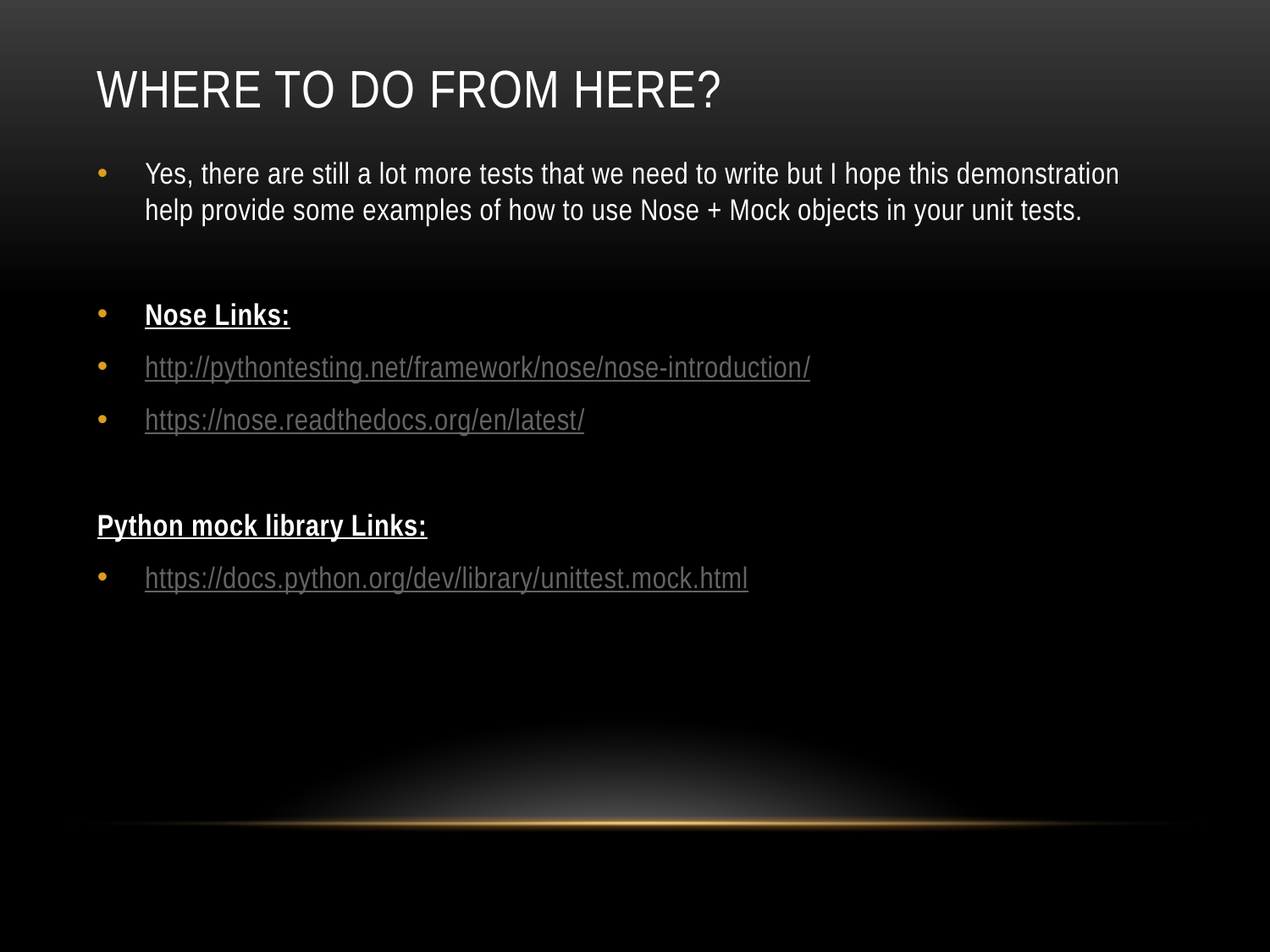

# Where to do from here?
Yes, there are still a lot more tests that we need to write but I hope this demonstration help provide some examples of how to use Nose + Mock objects in your unit tests.

Nose Links:
http://pythontesting.net/framework/nose/nose-introduction/
https://nose.readthedocs.org/en/latest/

Python mock library Links:
https://docs.python.org/dev/library/unittest.mock.html